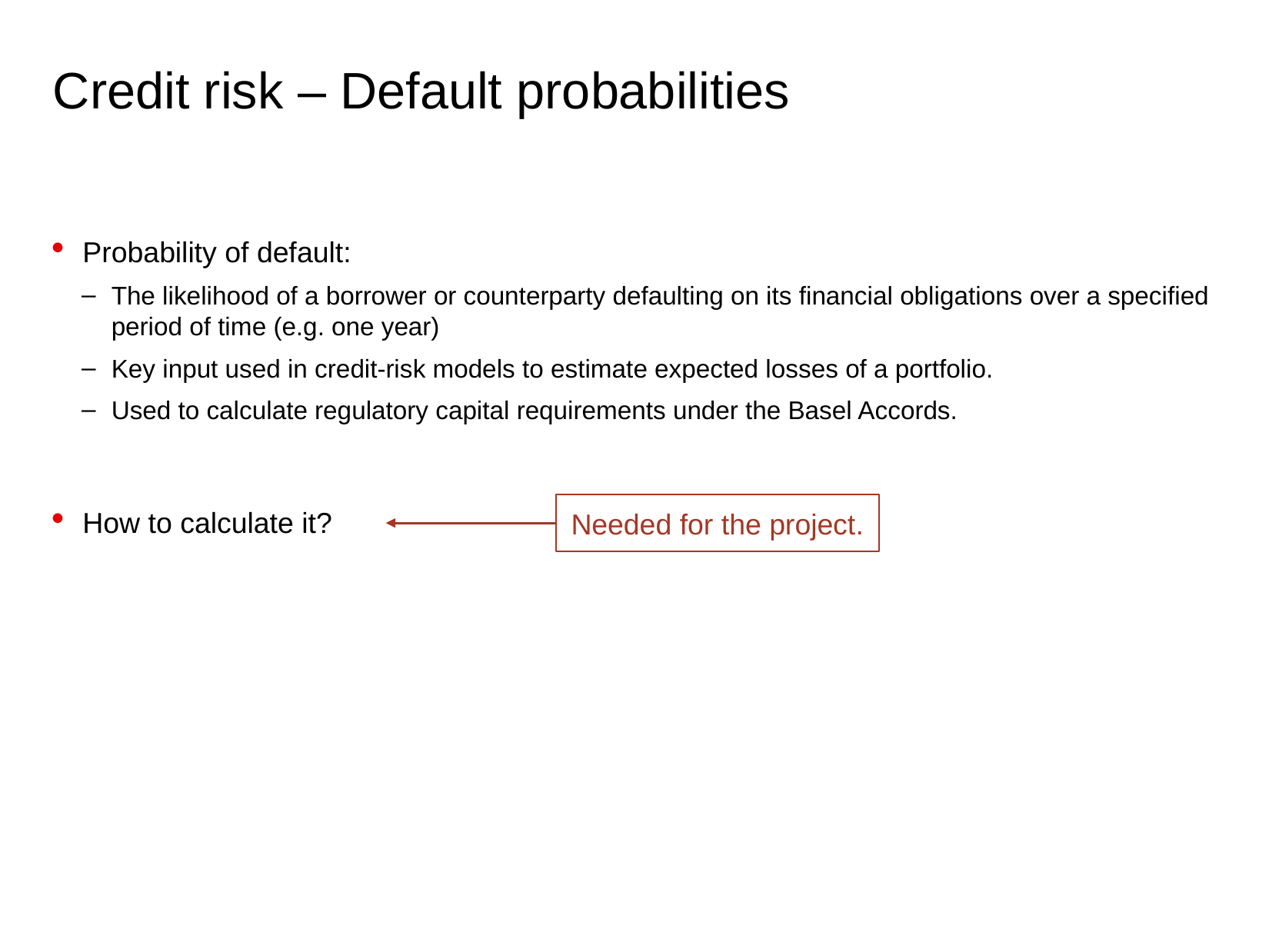

# Credit risk – Default probabilities
Probability of default:
The likelihood of a borrower or counterparty defaulting on its financial obligations over a specified period of time (e.g. one year)
Key input used in credit-risk models to estimate expected losses of a portfolio.
Used to calculate regulatory capital requirements under the Basel Accords.

How to calculate it?
Needed for the project.